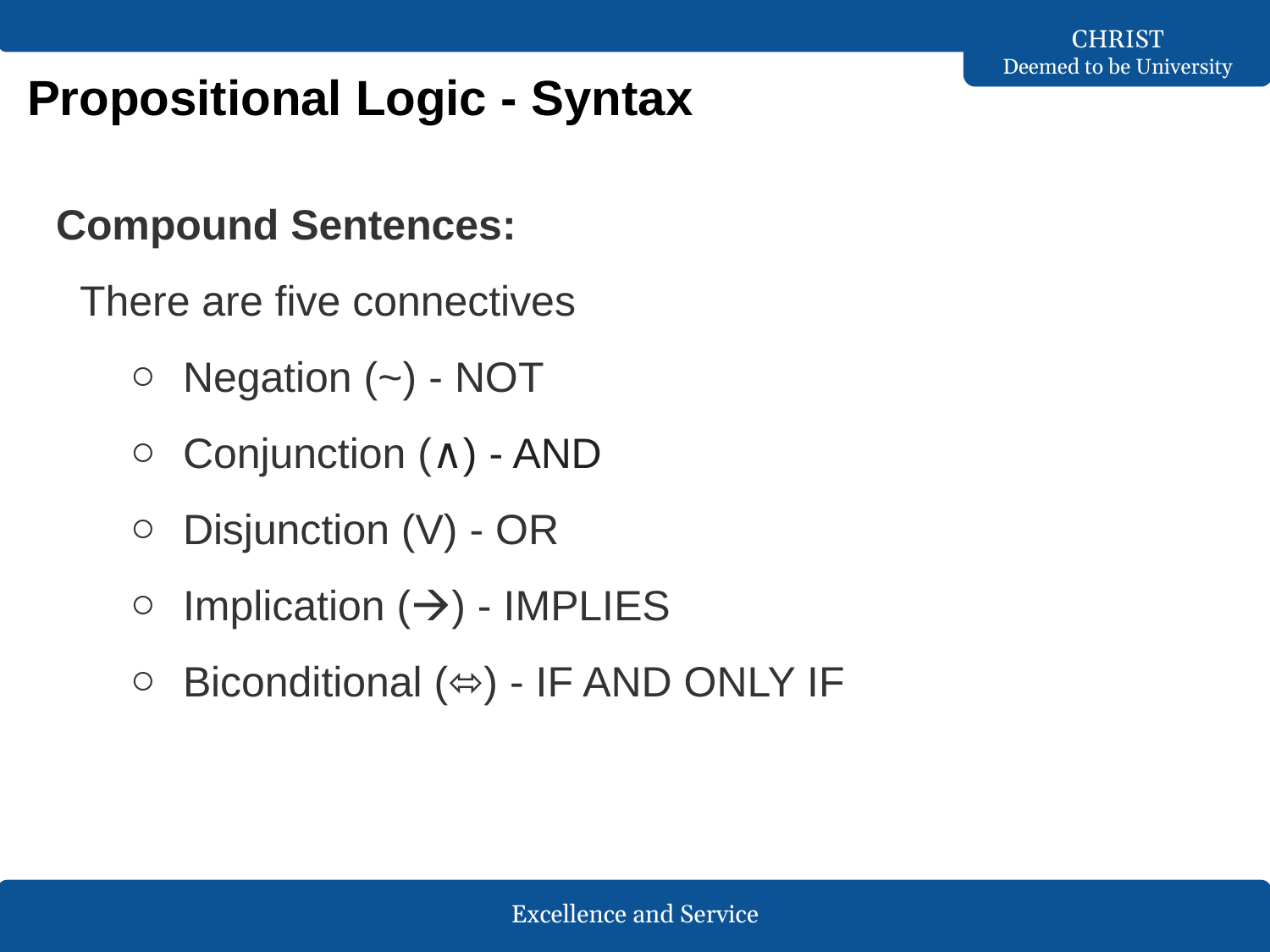

# Propositional Logic - Syntax
Compound Sentences:
  There are five connectives
Negation (~) - NOT
Conjunction (∧) - AND
Disjunction (V) - OR
Implication (🡪) - IMPLIES
Biconditional (⬄) - IF AND ONLY IF